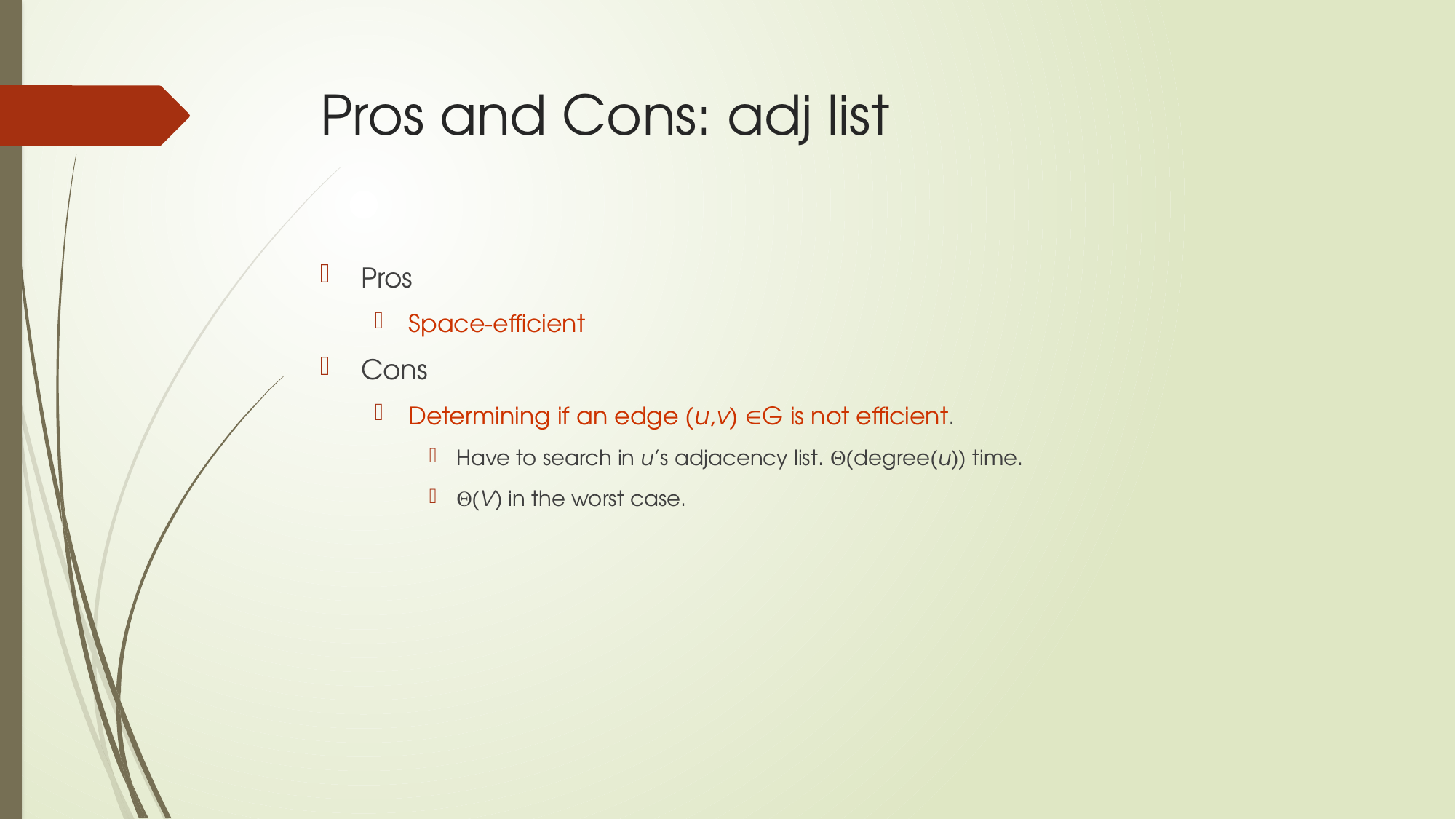

# Pros and Cons: adj list
Pros
Space-efficient
Cons
Determining if an edge (u,v) ∈G is not efficient.
Have to search in u’s adjacency list. Θ(degree(u)) time.
Θ(V) in the worst case.